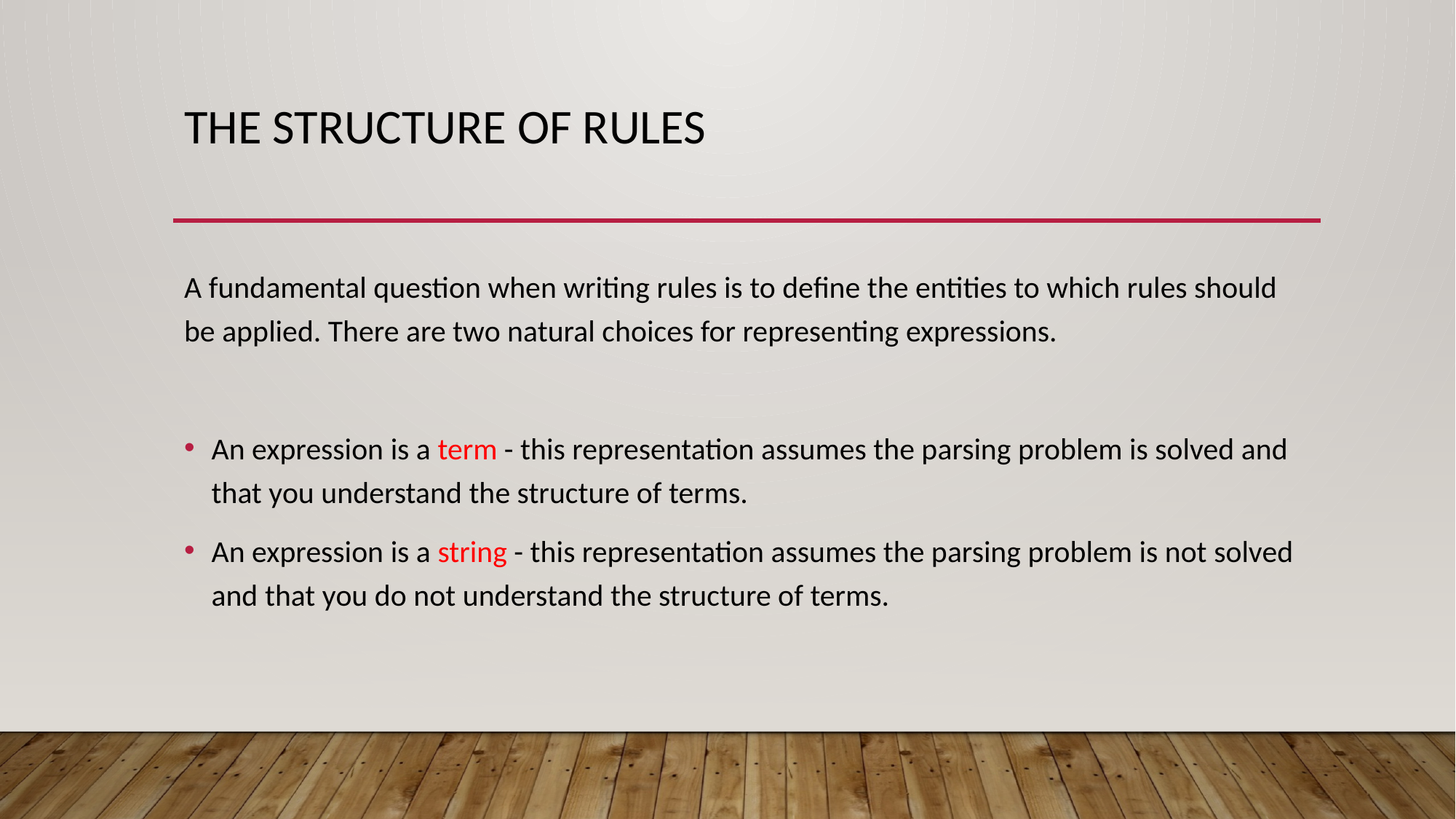

# The structure of rules
A fundamental question when writing rules is to define the entities to which rules should be applied. There are two natural choices for representing expressions.

An expression is a term - this representation assumes the parsing problem is solved and that you understand the structure of terms.
An expression is a string - this representation assumes the parsing problem is not solved and that you do not understand the structure of terms.